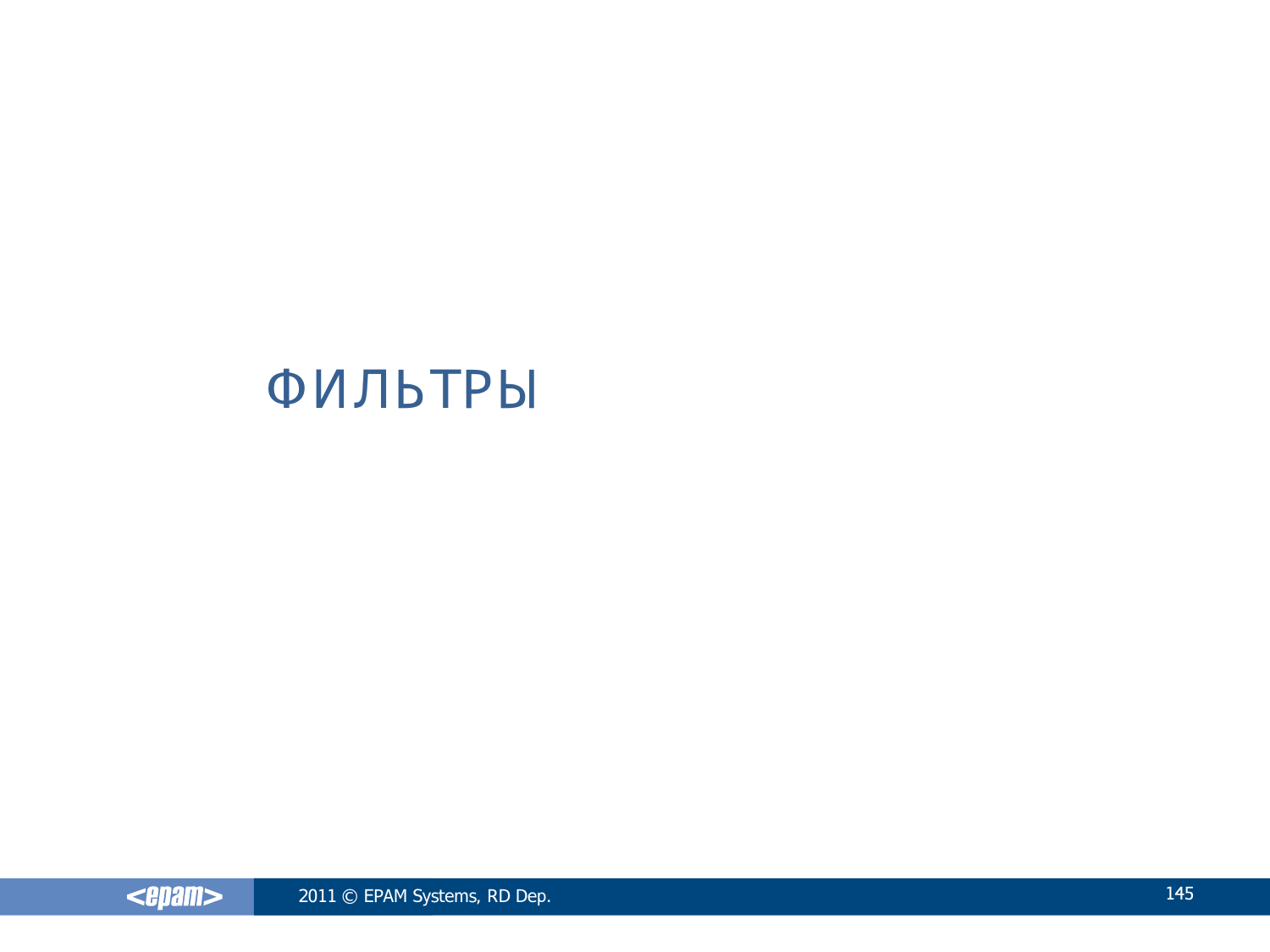

# Фильтры
145
2011 © EPAM Systems, RD Dep.